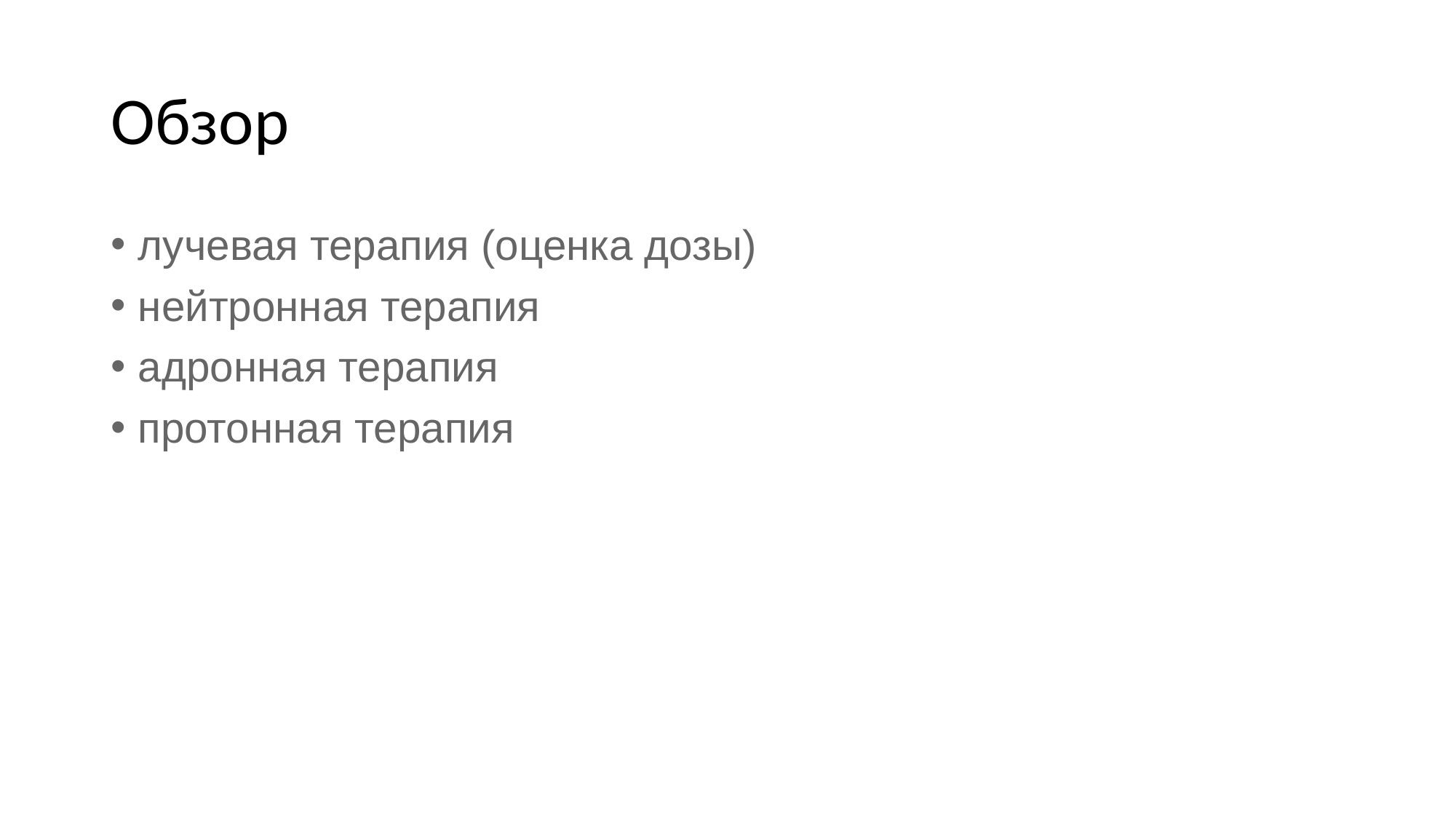

# Обзор
лучевая терапия (оценка дозы)
нейтронная терапия
адронная терапия
протонная терапия